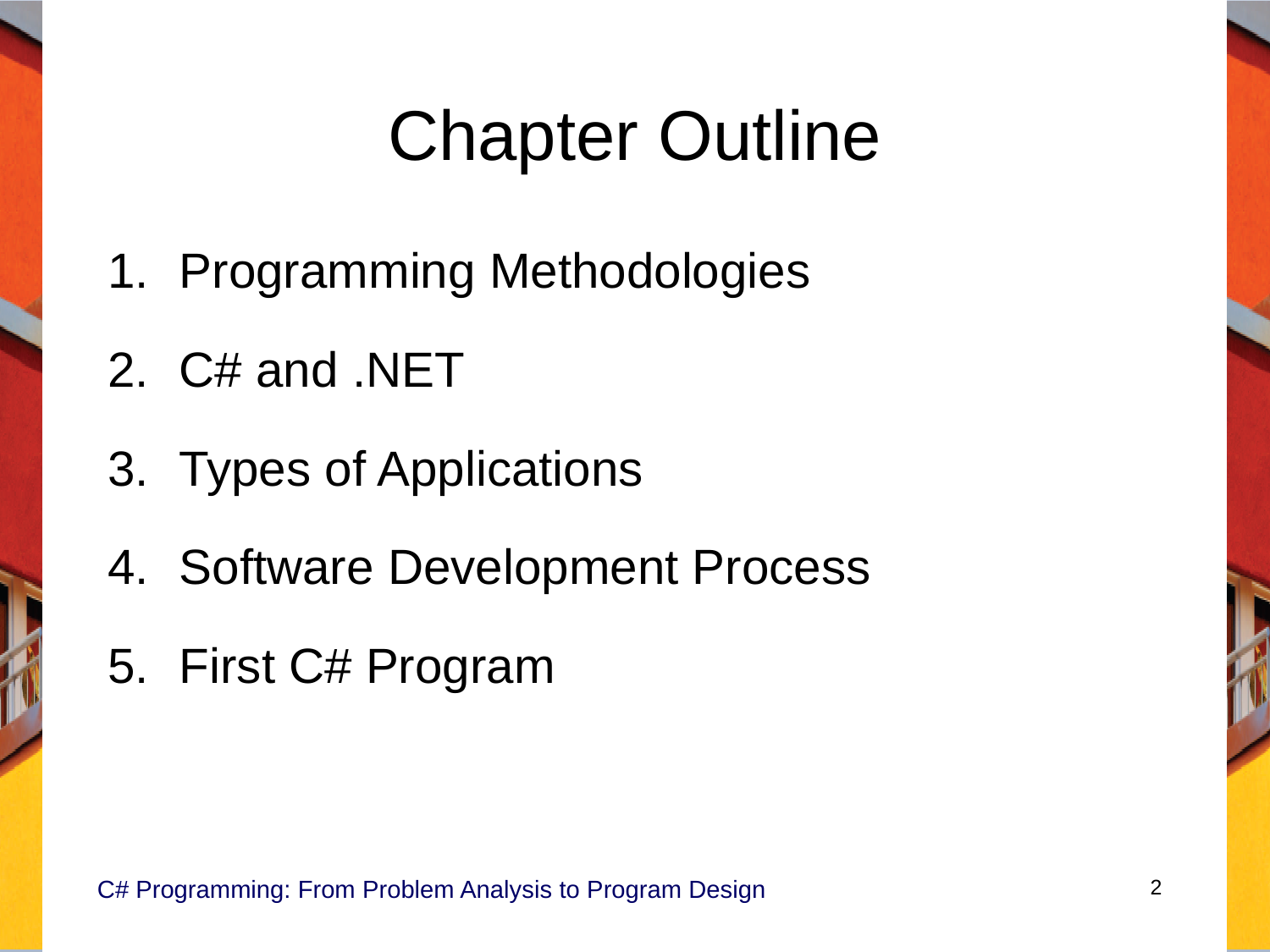

# Chapter Outline
Programming Methodologies
C# and .NET
Types of Applications
Software Development Process
First C# Program
C# Programming: From Problem Analysis to Program Design

2